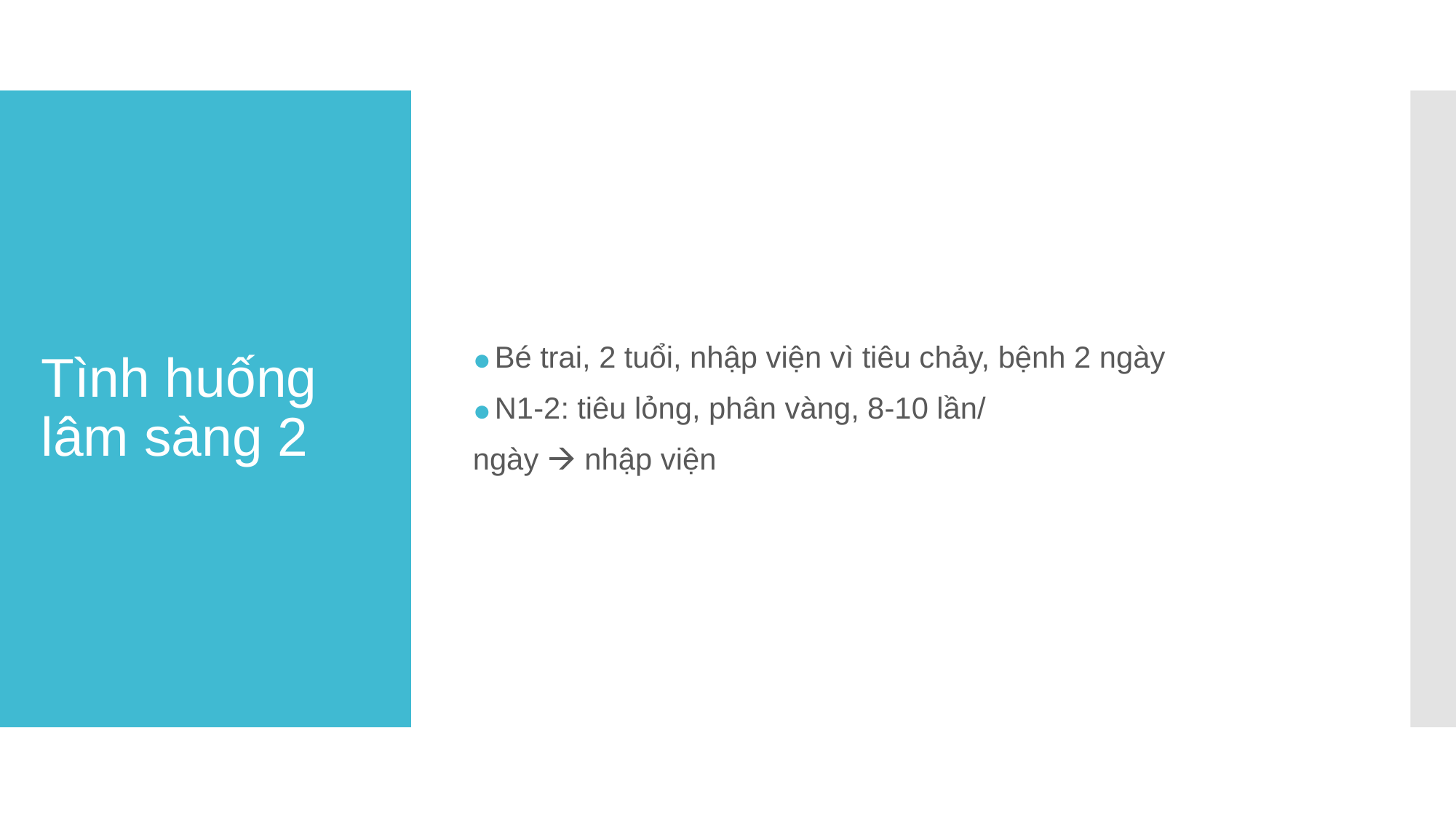

Bé trai, 2 tuổi, nhập viện vì tiêu chảy, bệnh 2 ngày
N1-2: tiêu lỏng, phân vàng, 8-10 lần/
ngày 🡪 nhập viện
# Tình huống lâm sàng 2